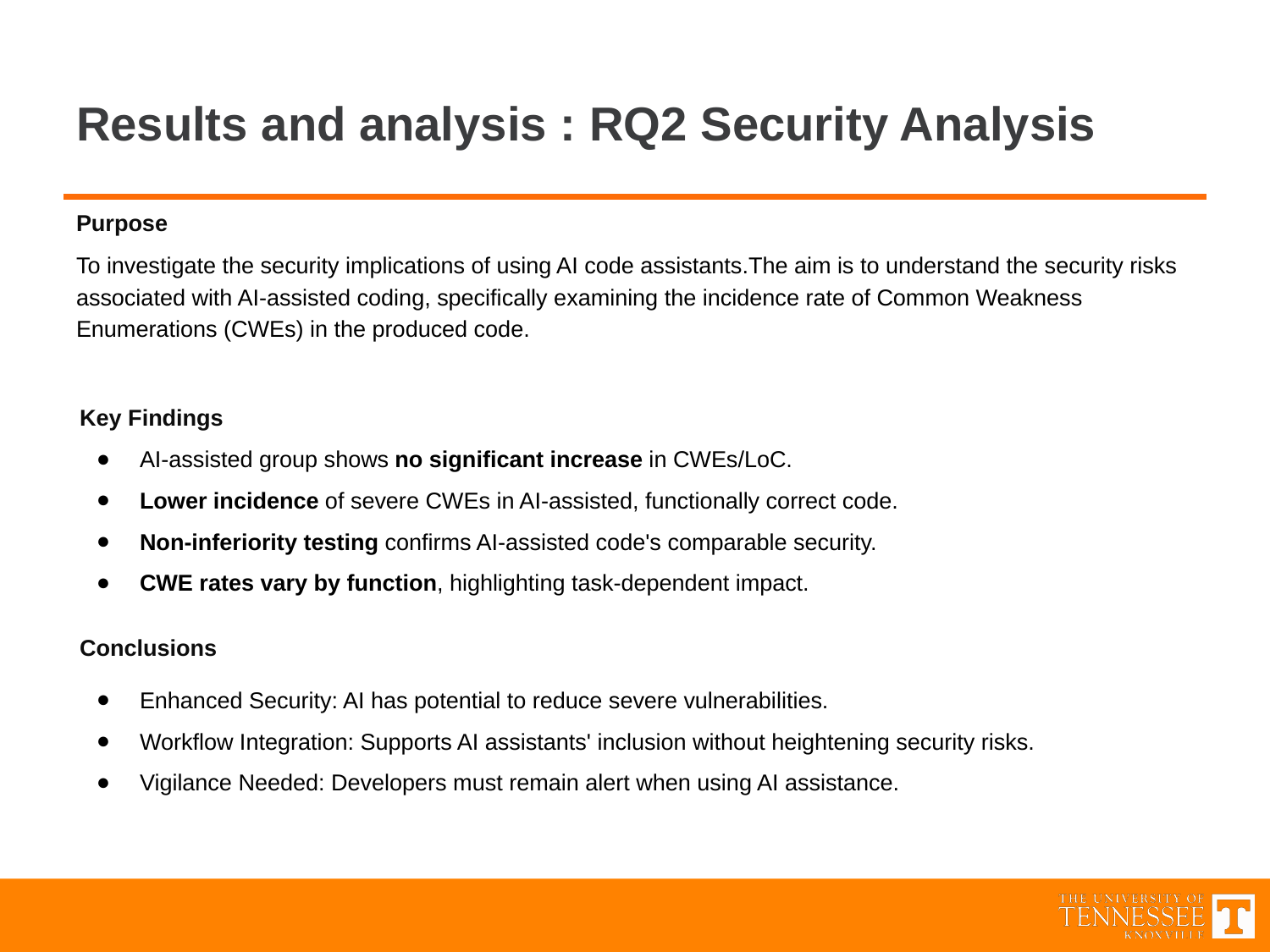

# Results and analysis : RQ2 Security Analysis
Purpose
To investigate the security implications of using AI code assistants.The aim is to understand the security risks associated with AI-assisted coding, specifically examining the incidence rate of Common Weakness Enumerations (CWEs) in the produced code.

Key Findings
AI-assisted group shows no significant increase in CWEs/LoC.
Lower incidence of severe CWEs in AI-assisted, functionally correct code.
Non-inferiority testing confirms AI-assisted code's comparable security.
CWE rates vary by function, highlighting task-dependent impact.
Conclusions
Enhanced Security: AI has potential to reduce severe vulnerabilities.
Workflow Integration: Supports AI assistants' inclusion without heightening security risks.
Vigilance Needed: Developers must remain alert when using AI assistance.